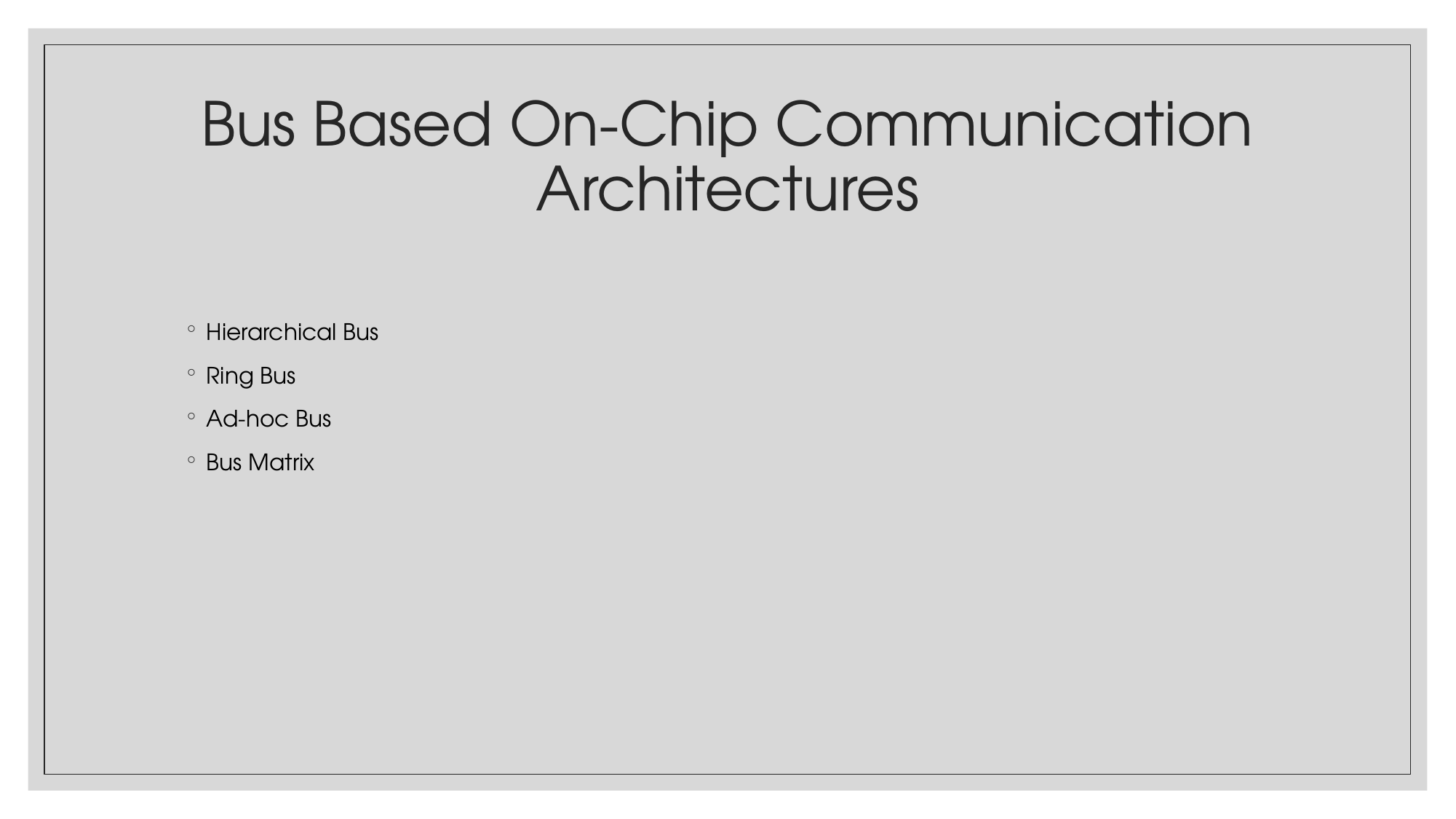

# Bus Based On-Chip Communication Architectures
Hierarchical Bus
Ring Bus
Ad-hoc Bus
Bus Matrix